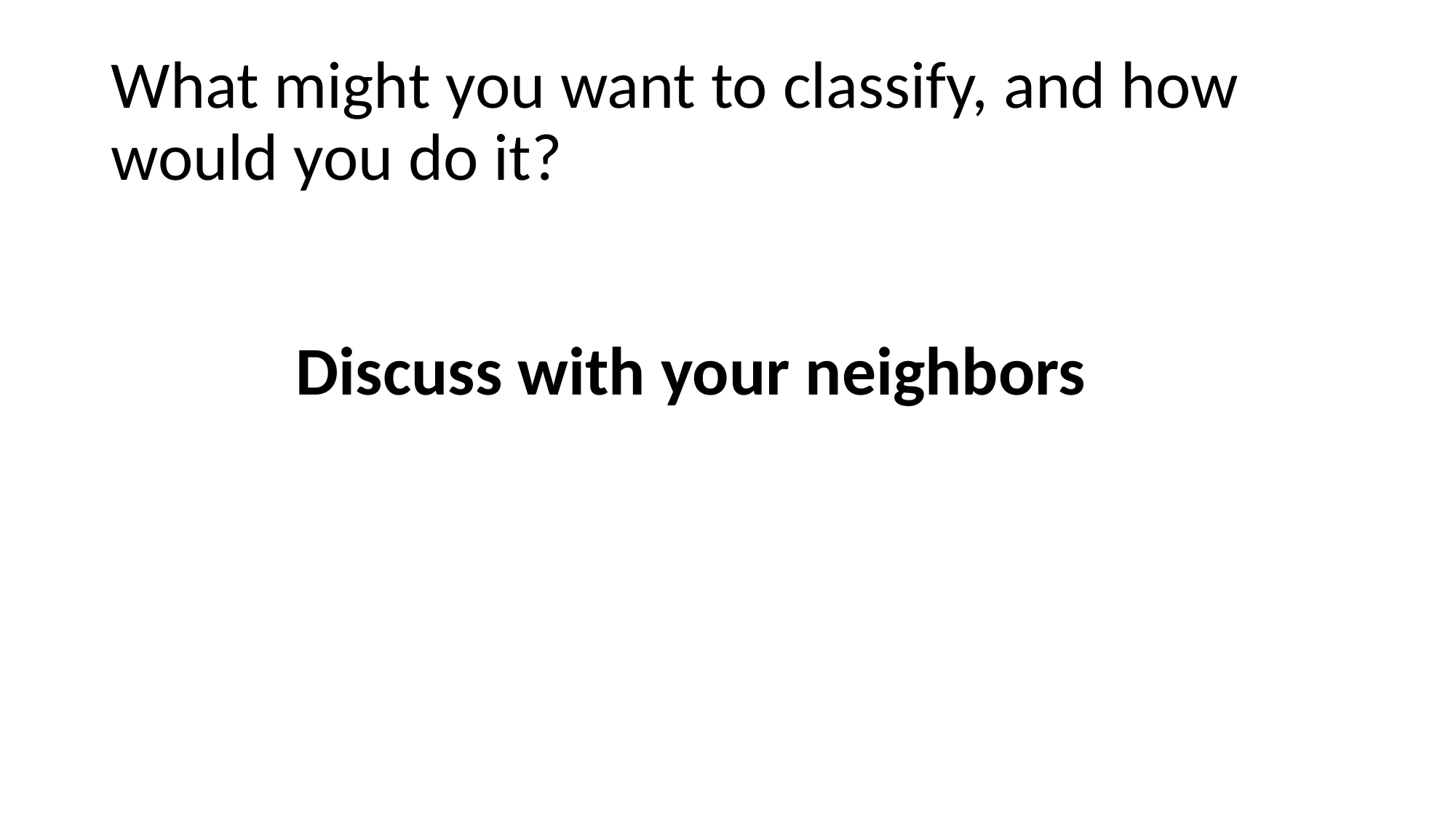

# What might you want to classify, and how would you do it?
Discuss with your neighbors